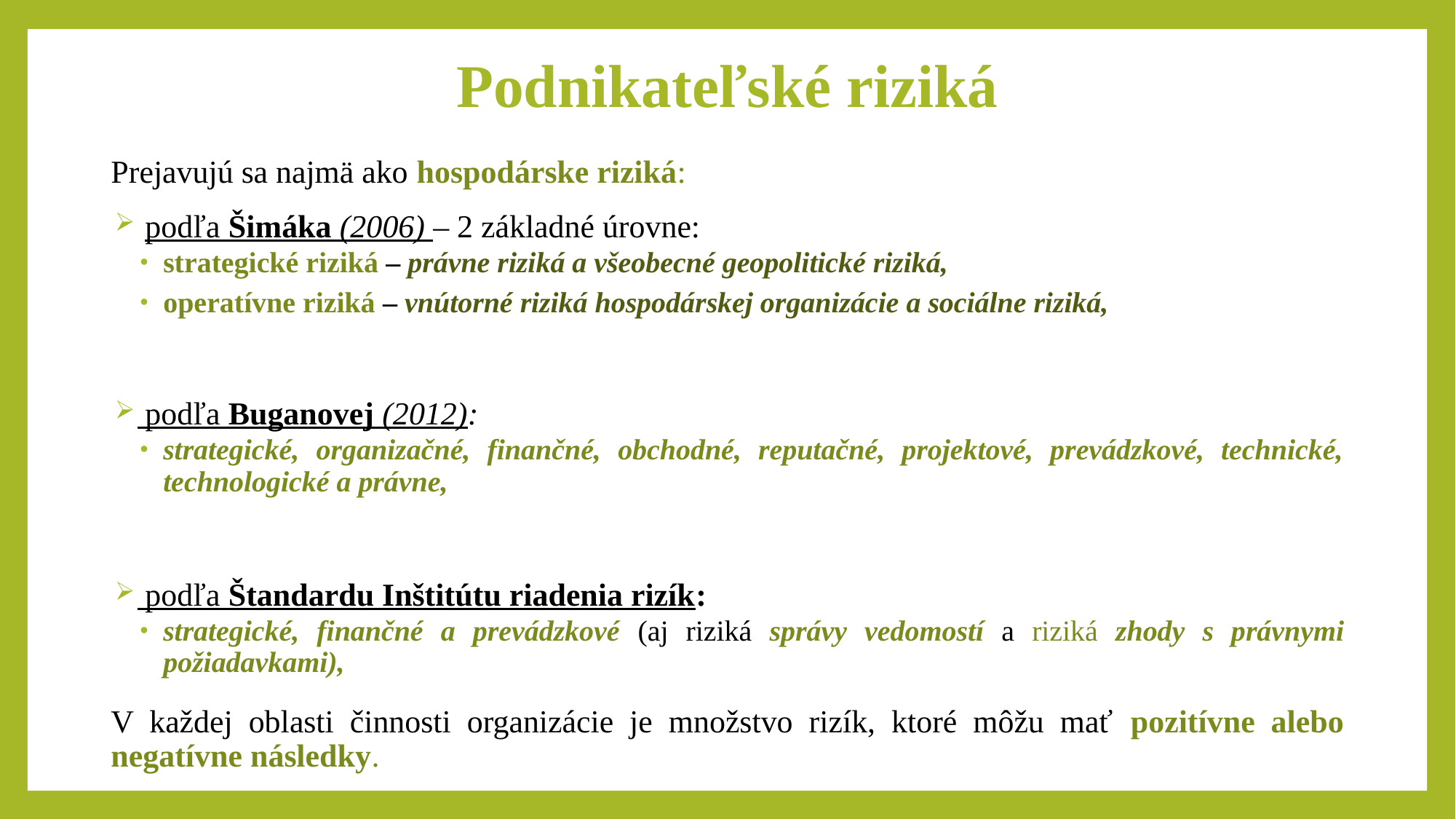

# Podnikateľské riziká
Prejavujú sa najmä ako hospodárske riziká:
 podľa Šimáka (2006) – 2 základné úrovne:
strategické riziká – právne riziká a všeobecné geopolitické riziká,
operatívne riziká – vnútorné riziká hospodárskej organizácie a sociálne riziká,

 podľa Buganovej (2012):
strategické, organizačné, finančné, obchodné, reputačné, projektové, prevádzkové, technické, technologické a právne,

 podľa Štandardu Inštitútu riadenia rizík:
strategické, finančné a prevádzkové (aj riziká správy vedomostí a riziká zhody s právnymi požiadavkami),
V každej oblasti činnosti organizácie je množstvo rizík, ktoré môžu mať pozitívne alebo negatívne následky.